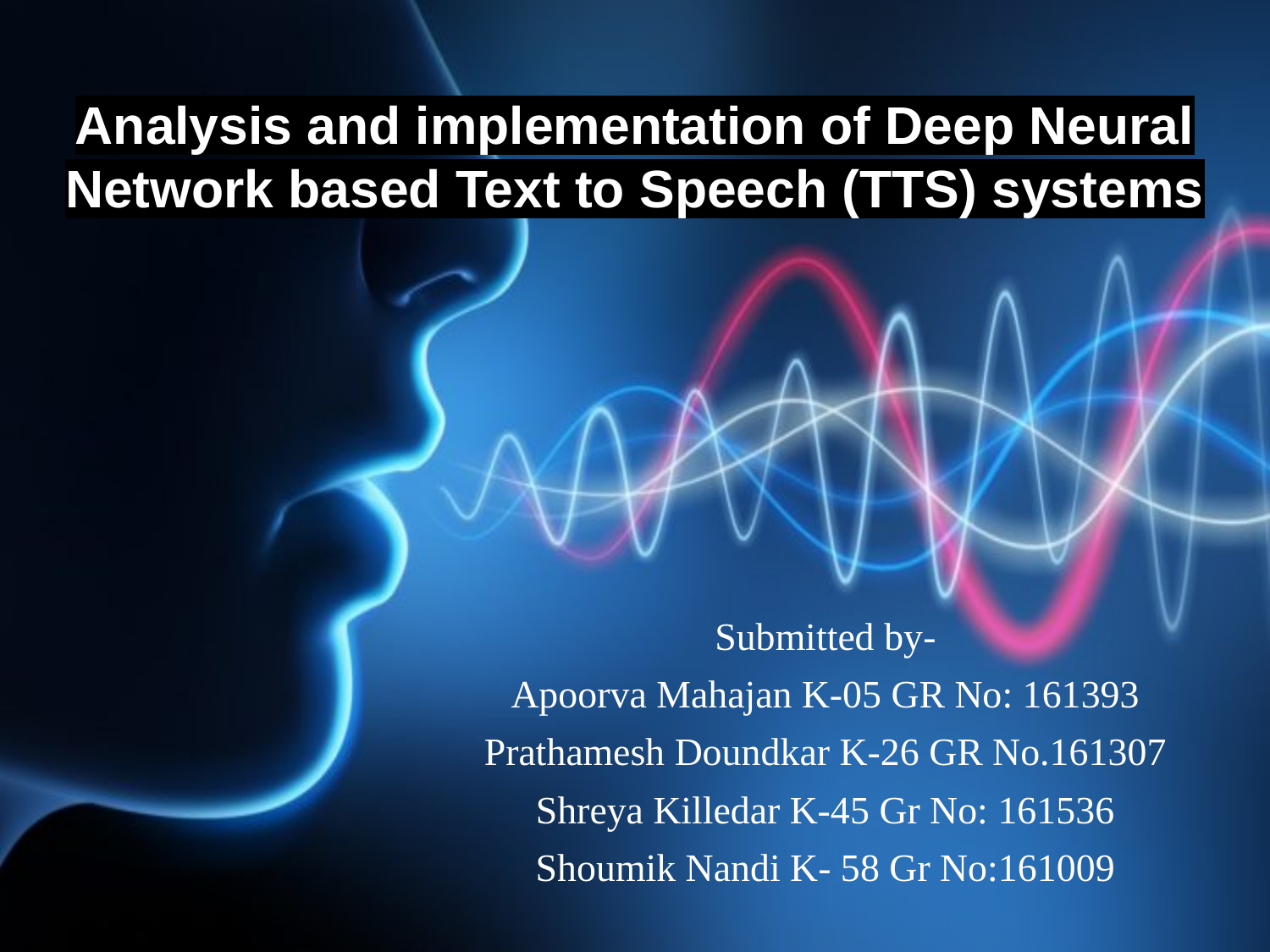

# Analysis and implementation of Deep Neural Network based Text to Speech (TTS) systems

Submitted by-
Apoorva Mahajan K-05 GR No: 161393
Prathamesh Doundkar K-26 GR No.161307
Shreya Killedar K-45 Gr No: 161536
Shoumik Nandi K- 58 Gr No:161009